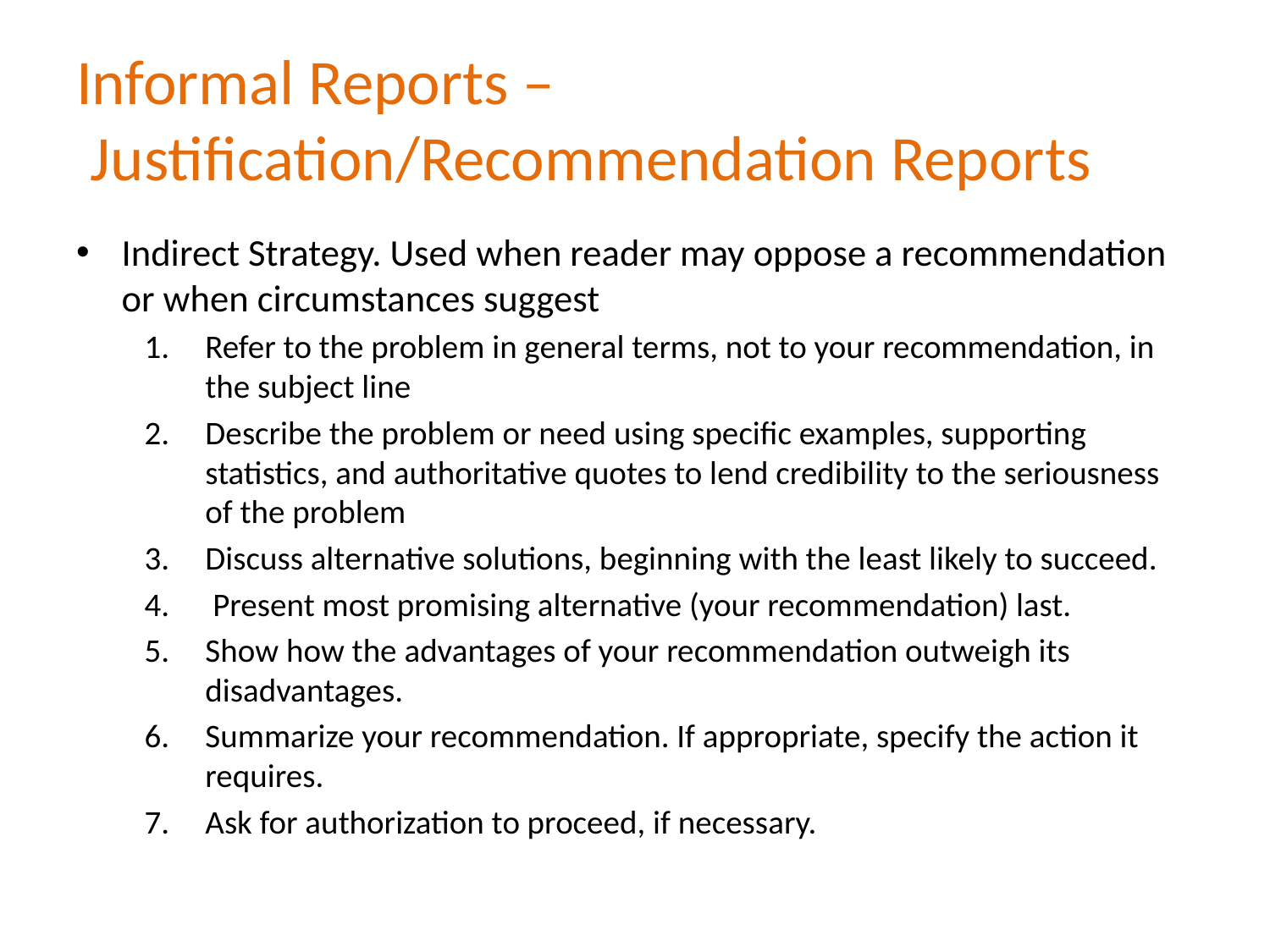

# Informal Reports – Justification/Recommendation Reports
Indirect Strategy. Used when reader may oppose a recommendation or when circumstances suggest
Refer to the problem in general terms, not to your recommendation, in the subject line
Describe the problem or need using specific examples, supporting statistics, and authoritative quotes to lend credibility to the seriousness of the problem
Discuss alternative solutions, beginning with the least likely to succeed.
 Present most promising alternative (your recommendation) last.
Show how the advantages of your recommendation outweigh its disadvantages.
Summarize your recommendation. If appropriate, specify the action it requires.
Ask for authorization to proceed, if necessary.